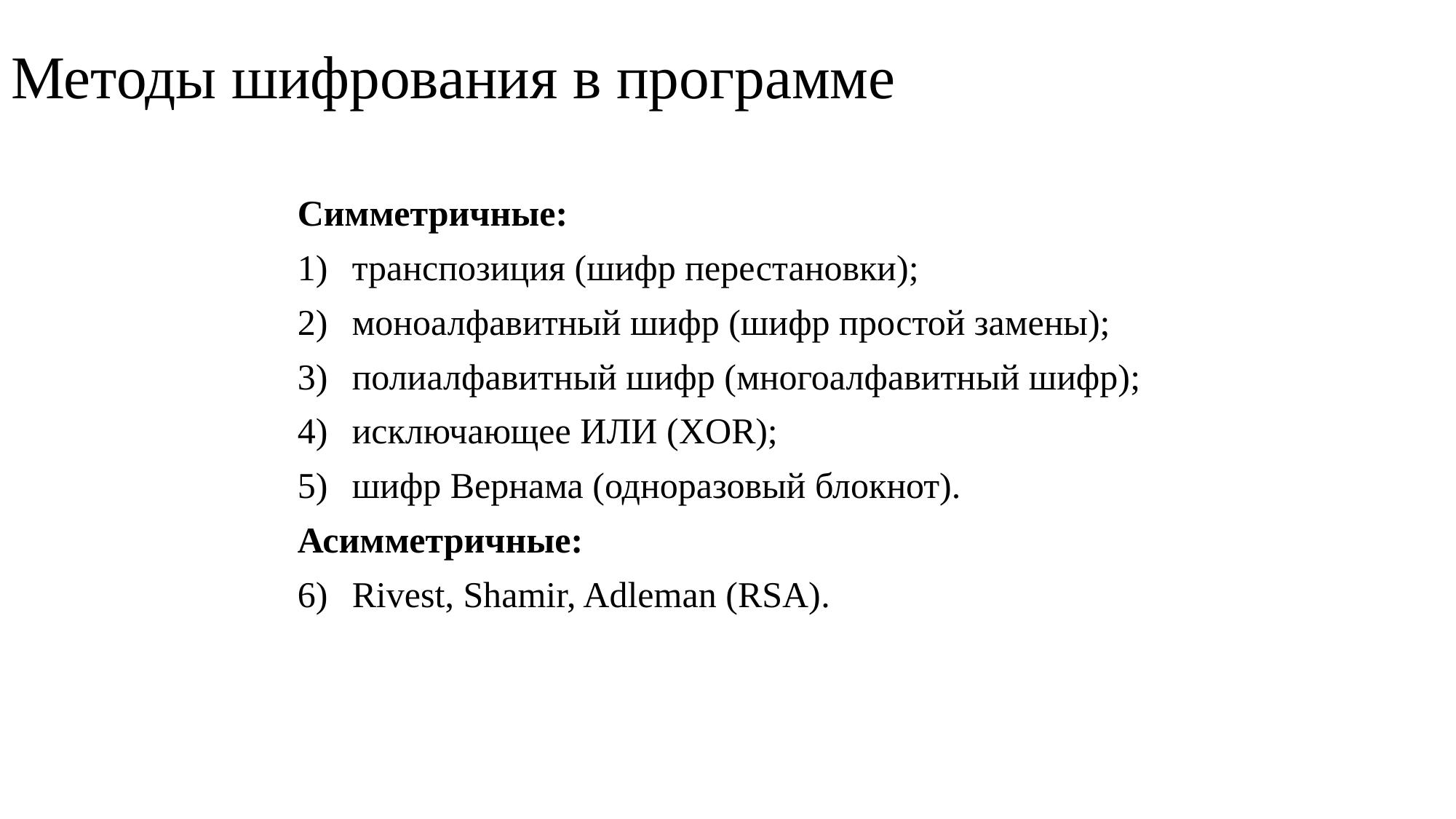

# Методы шифрования в программе
Симметричные:
транспозиция (шифр перестановки);
моноалфавитный шифр (шифр простой замены);
полиалфавитный шифр (многоалфавитный шифр);
исключающее ИЛИ (XOR);
шифр Вернама (одноразовый блокнот).
Асимметричные:
Rivest, Shamir, Adleman (RSA).